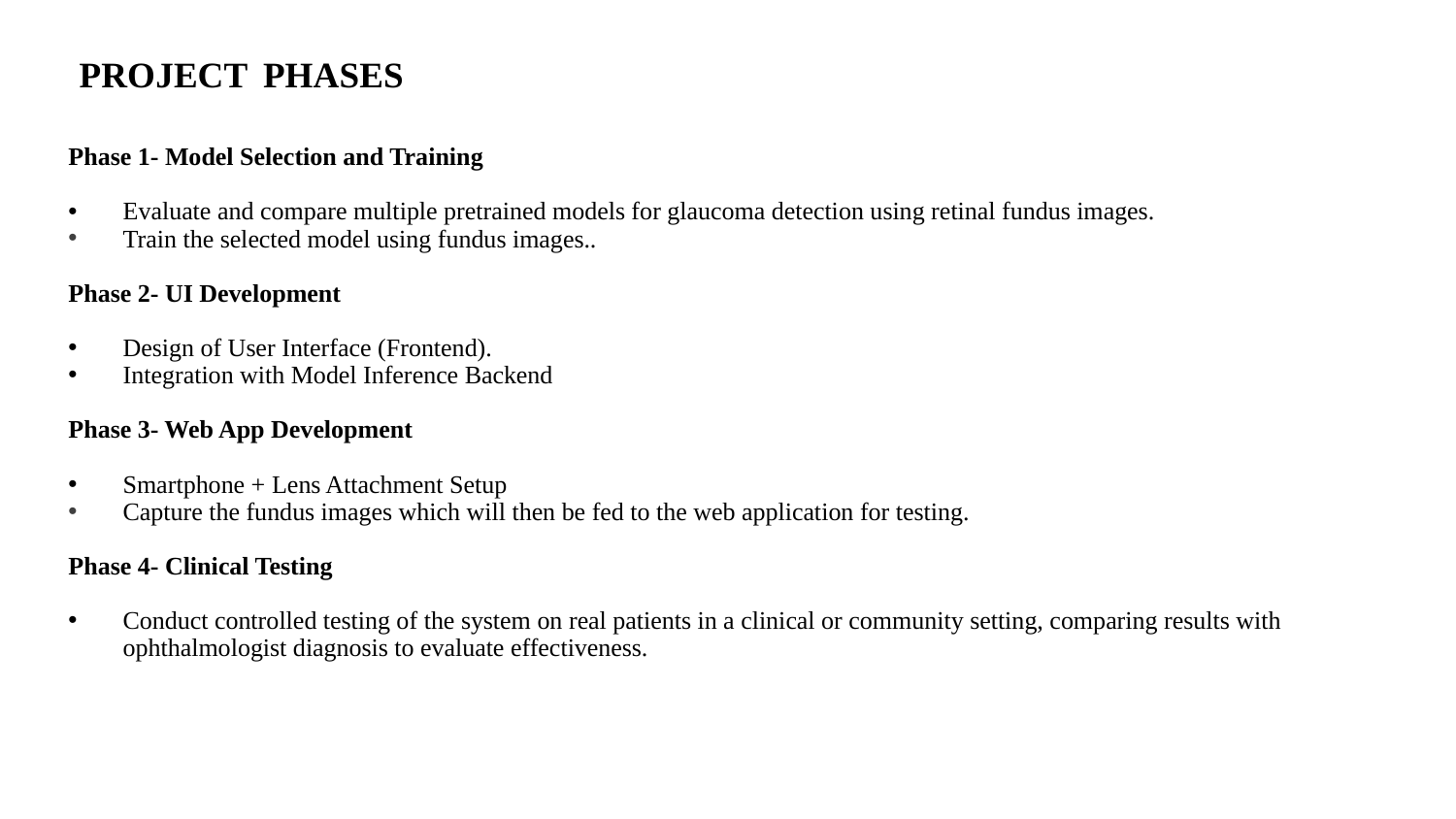

# PROJECT PHASES
Phase 1- Model Selection and Training

Evaluate and compare multiple pretrained models for glaucoma detection using retinal fundus images.
Train the selected model using fundus images..

Phase 2- UI Development

Design of User Interface (Frontend).
Integration with Model Inference Backend

Phase 3- Web App Development

Smartphone + Lens Attachment Setup
Capture the fundus images which will then be fed to the web application for testing.

Phase 4- Clinical Testing

Conduct controlled testing of the system on real patients in a clinical or community setting, comparing results with ophthalmologist diagnosis to evaluate effectiveness.